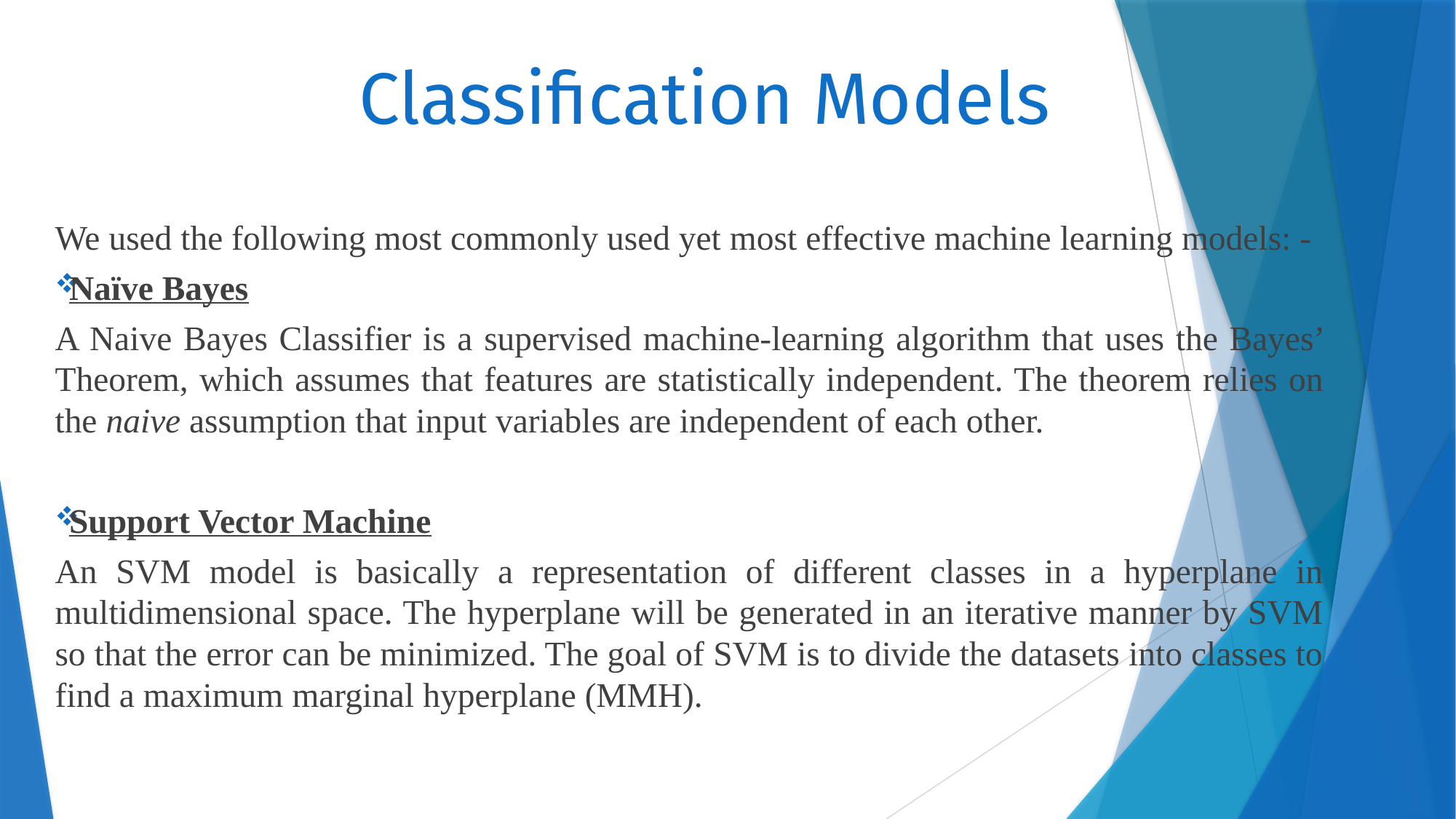

# Classification Models

We used the following most commonly used yet most effective machine learning models: -
Naïve Bayes
A Naive Bayes Classifier is a supervised machine-learning algorithm that uses the Bayes’ Theorem, which assumes that features are statistically independent. The theorem relies on the naive assumption that input variables are independent of each other.

Support Vector Machine
An SVM model is basically a representation of different classes in a hyperplane in multidimensional space. The hyperplane will be generated in an iterative manner by SVM so that the error can be minimized. The goal of SVM is to divide the datasets into classes to find a maximum marginal hyperplane (MMH).